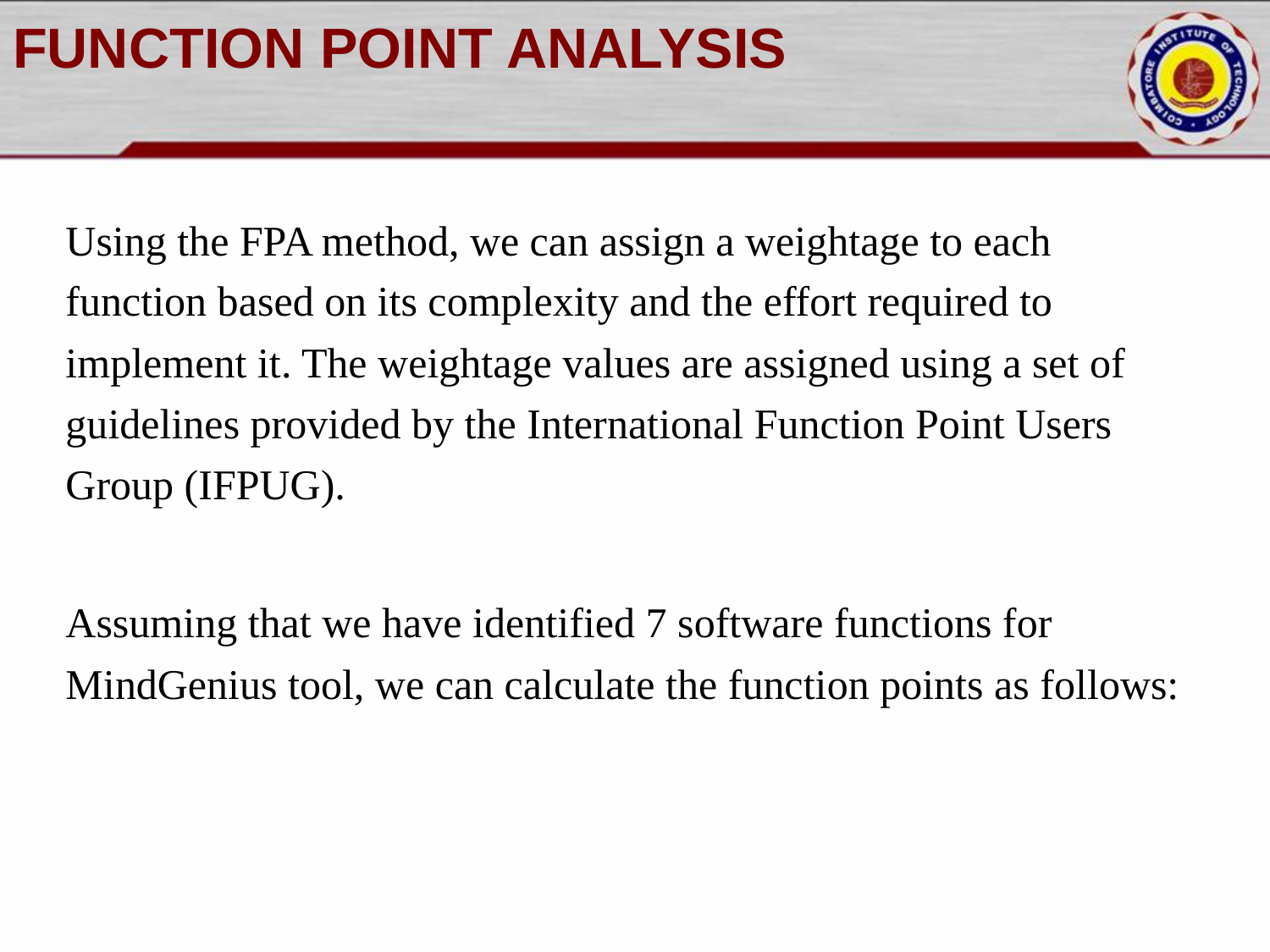

# FUNCTION POINT ANALYSIS
Using the FPA method, we can assign a weightage to each function based on its complexity and the effort required to implement it. The weightage values are assigned using a set of guidelines provided by the International Function Point Users Group (IFPUG).

Assuming that we have identified 7 software functions for MindGenius tool, we can calculate the function points as follows:

11